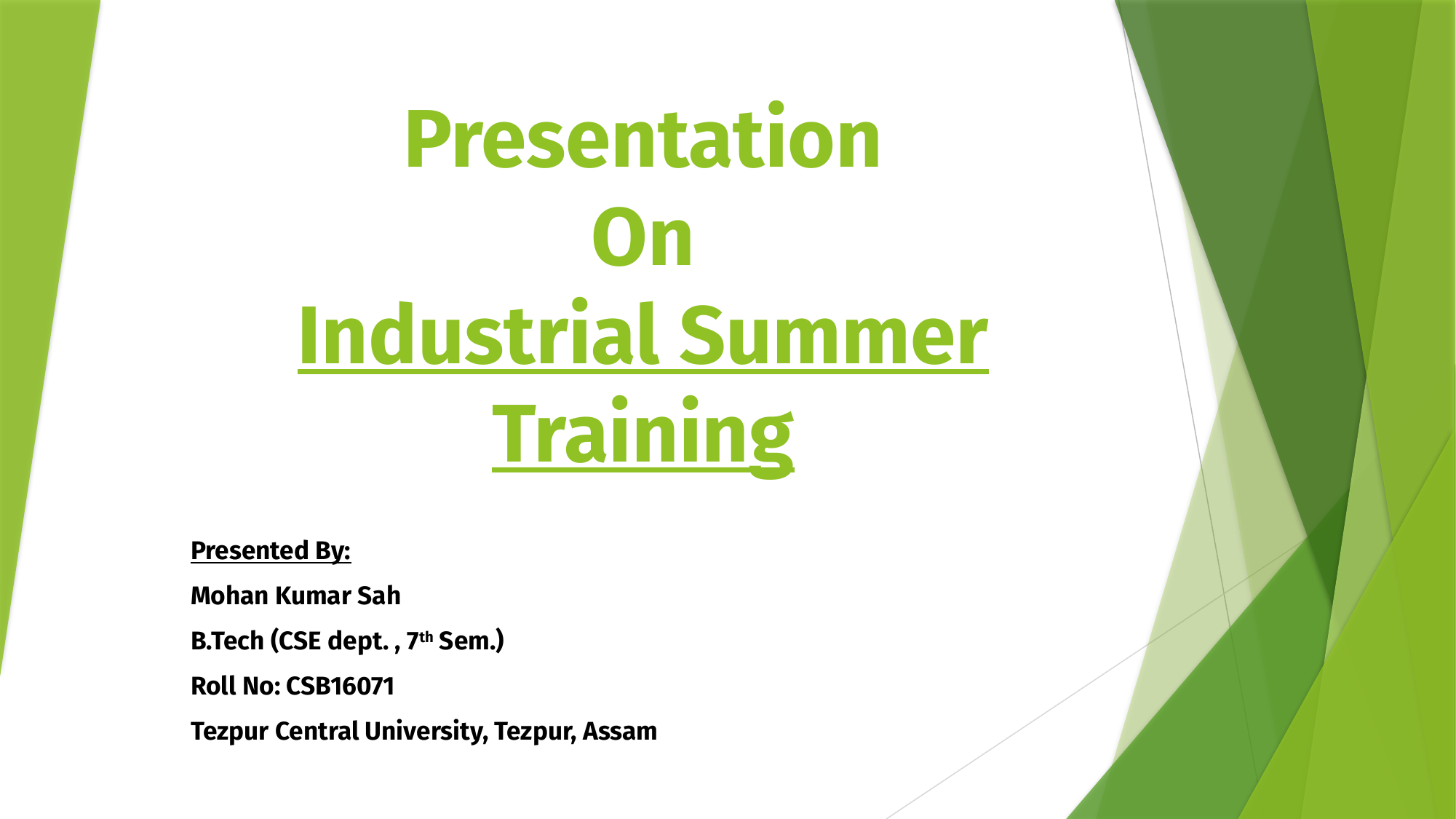

# Presentation On Industrial Summer Training

Presented By:
Mohan Kumar Sah
B.Tech (CSE dept. , 7th Sem.)
Roll No: CSB16071
Tezpur Central University, Tezpur, Assam